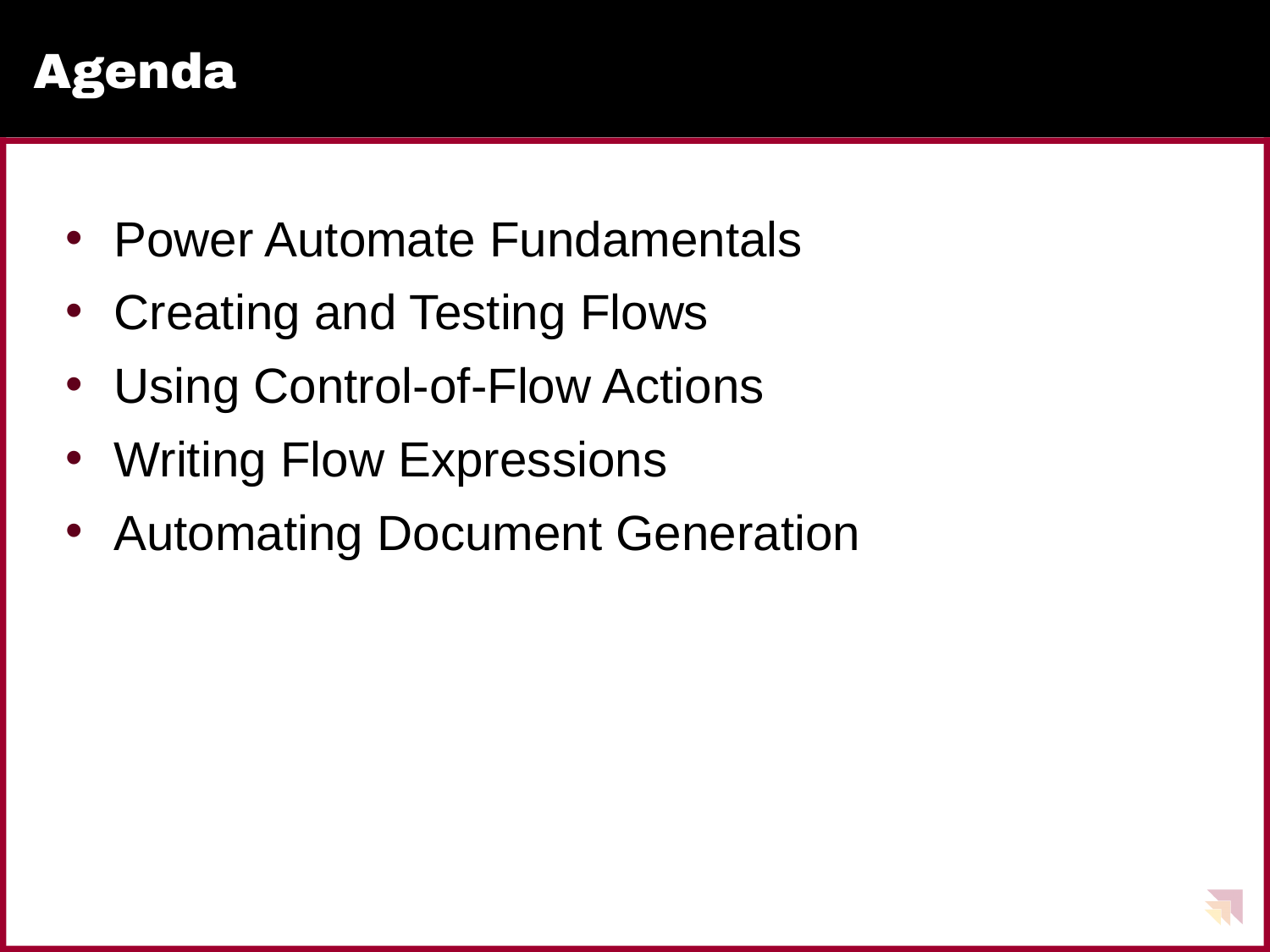

# Agenda
Power Automate Fundamentals
Creating and Testing Flows
Using Control-of-Flow Actions
Writing Flow Expressions
Automating Document Generation